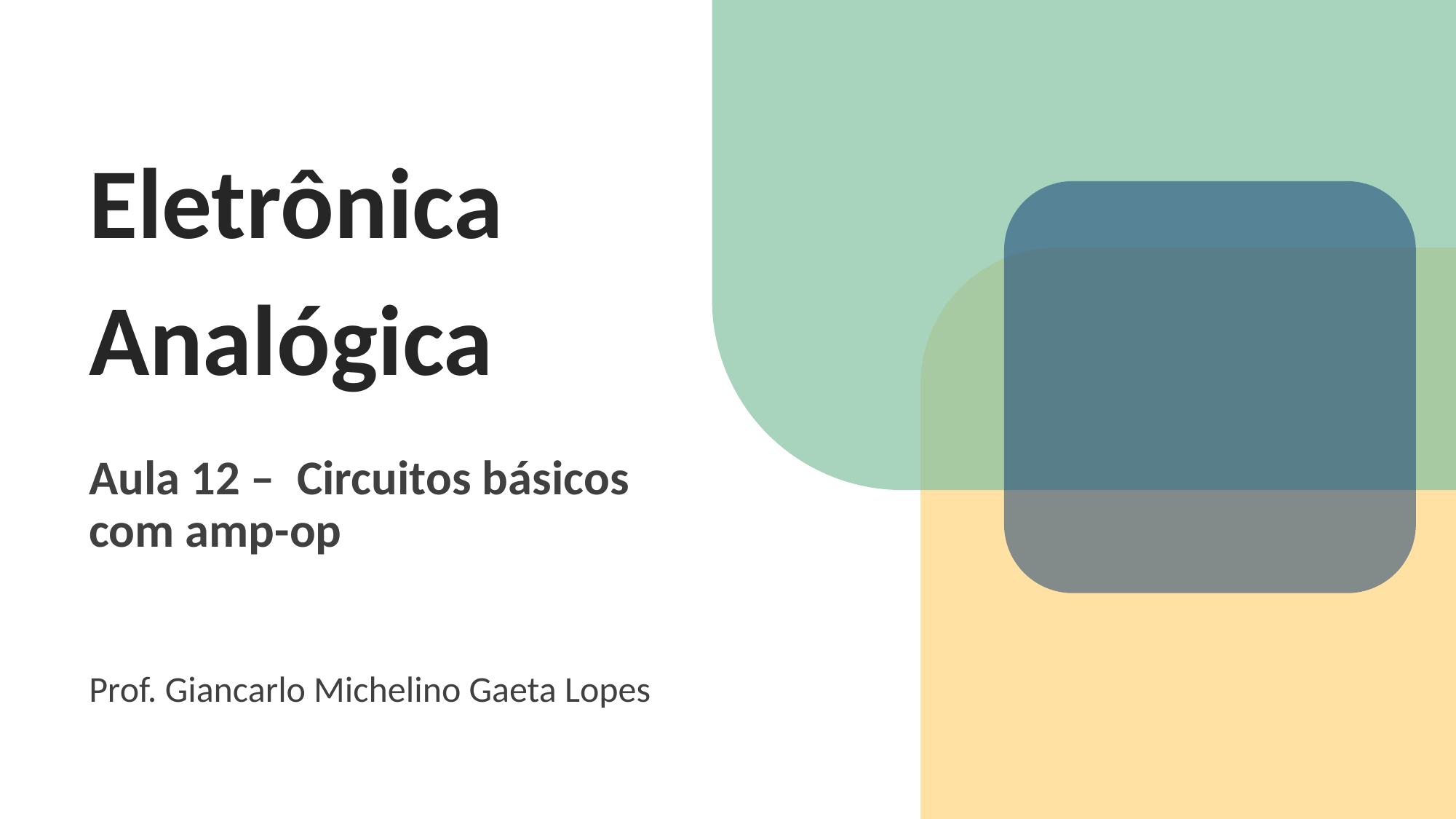

Eletrônica Analógica
Aula 12 –  Circuitos básicos com amp-op
Prof. Giancarlo Michelino Gaeta Lopes